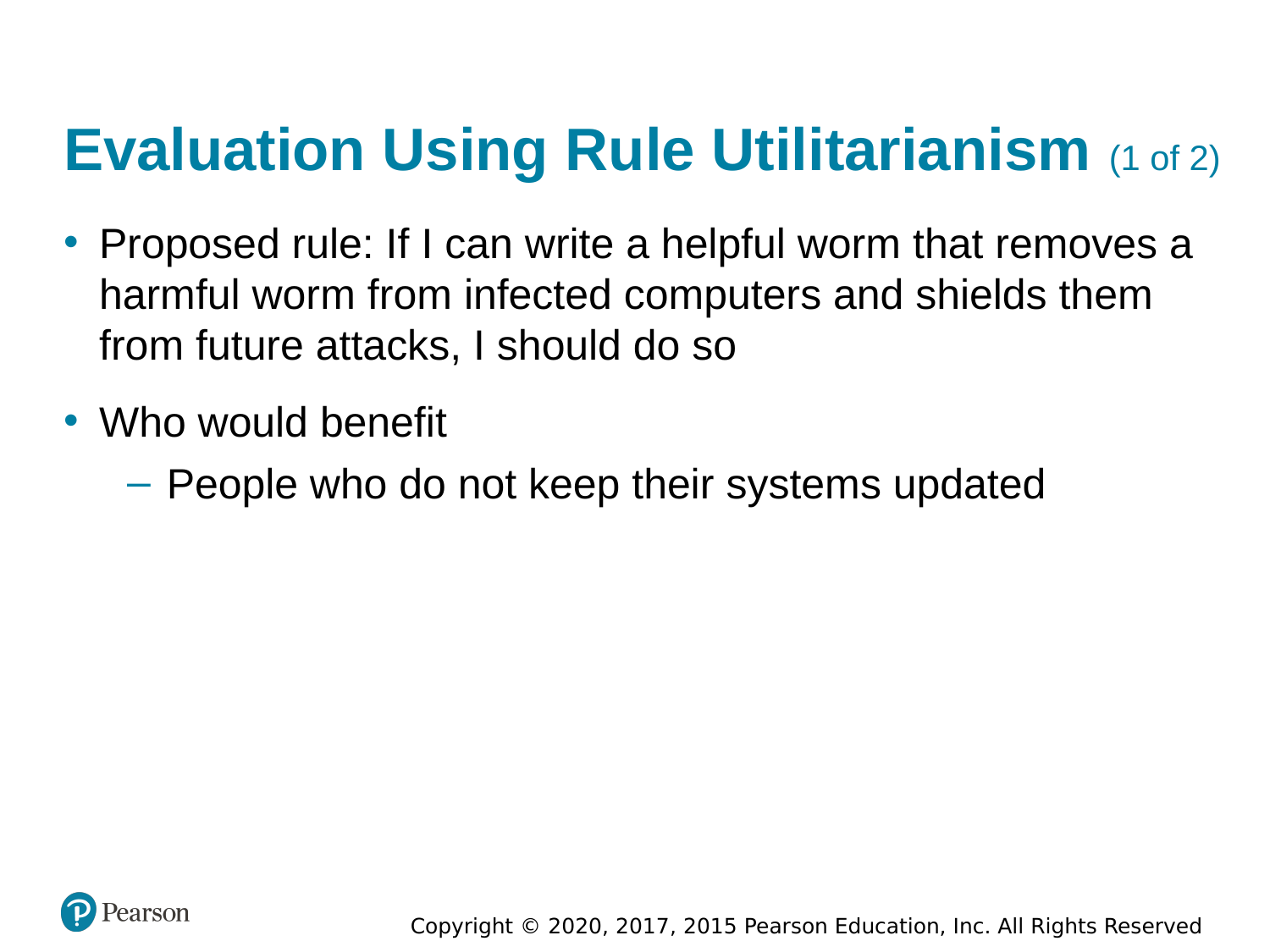

# Evaluation Using Rule Utilitarianism (1 of 2)
Proposed rule: If I can write a helpful worm that removes a harmful worm from infected computers and shields them from future attacks, I should do so
Who would benefit
People who do not keep their systems updated